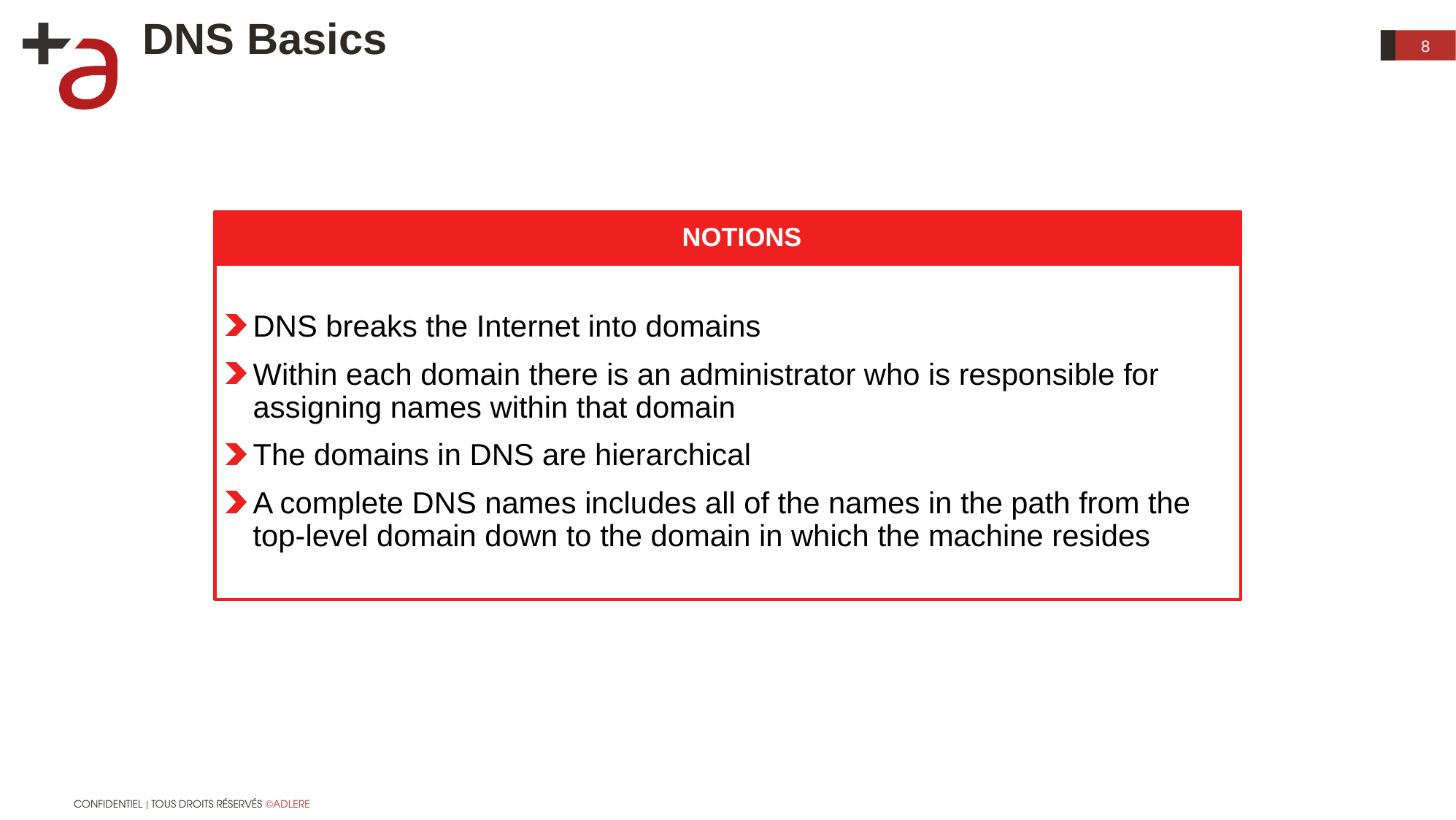

# DNS Basics
8

Notions
DNS breaks the Internet into domains
Within each domain there is an administrator who is responsible for assigning names within that domain
The domains in DNS are hierarchical
A complete DNS names includes all of the names in the path from the top-level domain down to the domain in which the machine resides